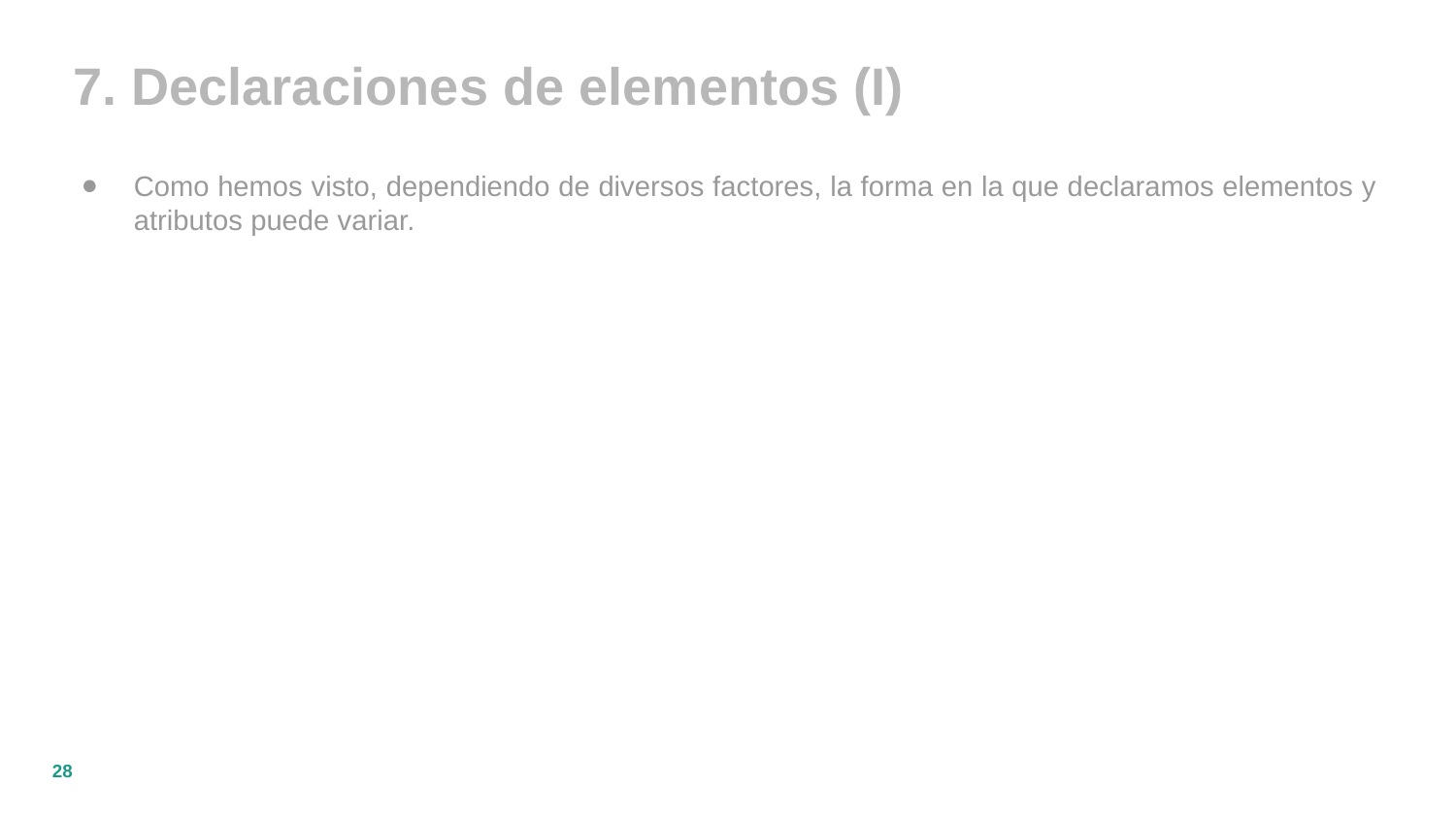

7. Declaraciones de elementos (I)
Como hemos visto, dependiendo de diversos factores, la forma en la que declaramos elementos y atributos puede variar.

28